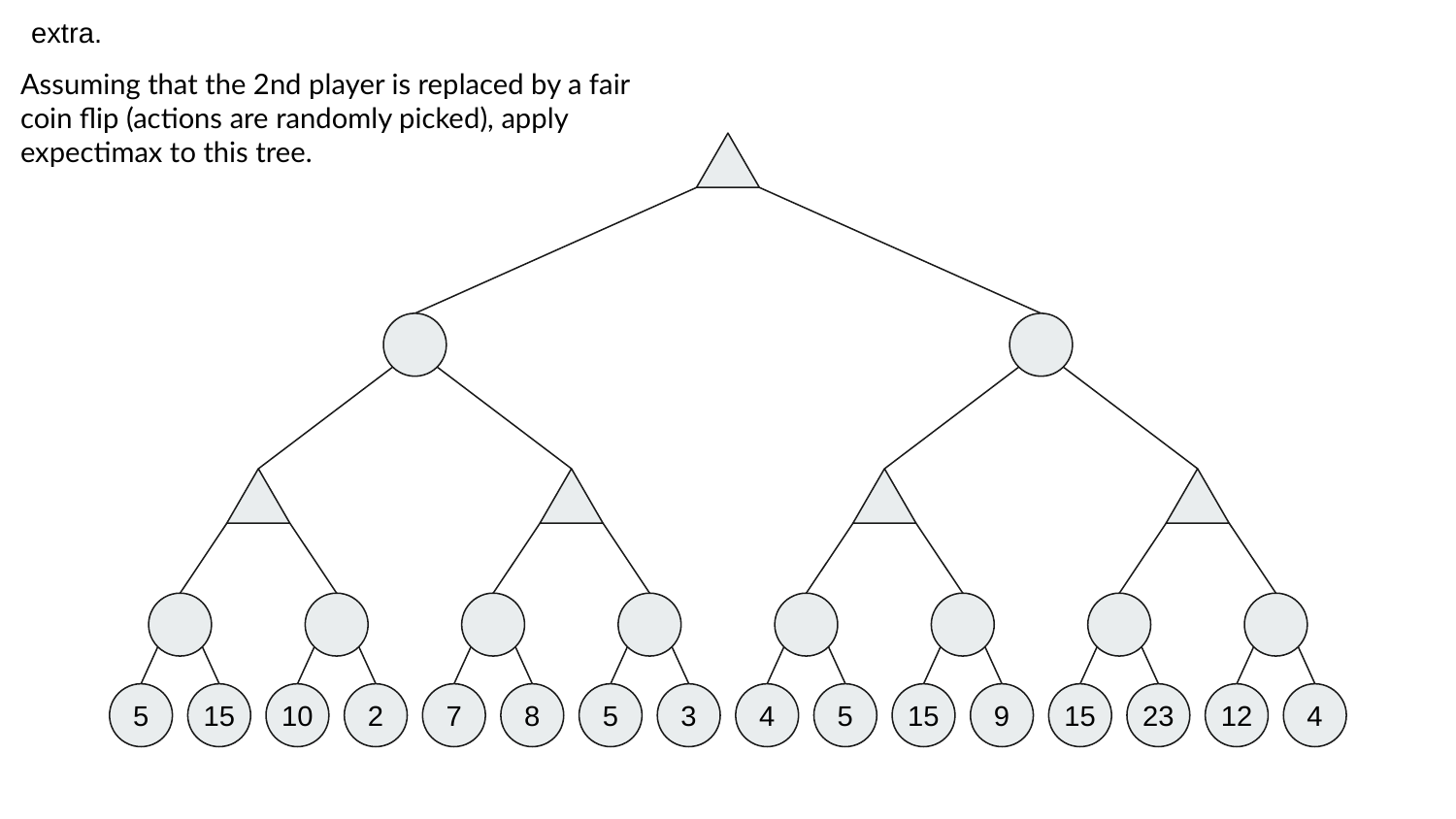

extra.
Assuming that the 2nd player is replaced by a fair coin flip (actions are randomly picked), apply expectimax to this tree.

5
15
10
2
7
8
5
3
4
5
15
9
15
23
12
4